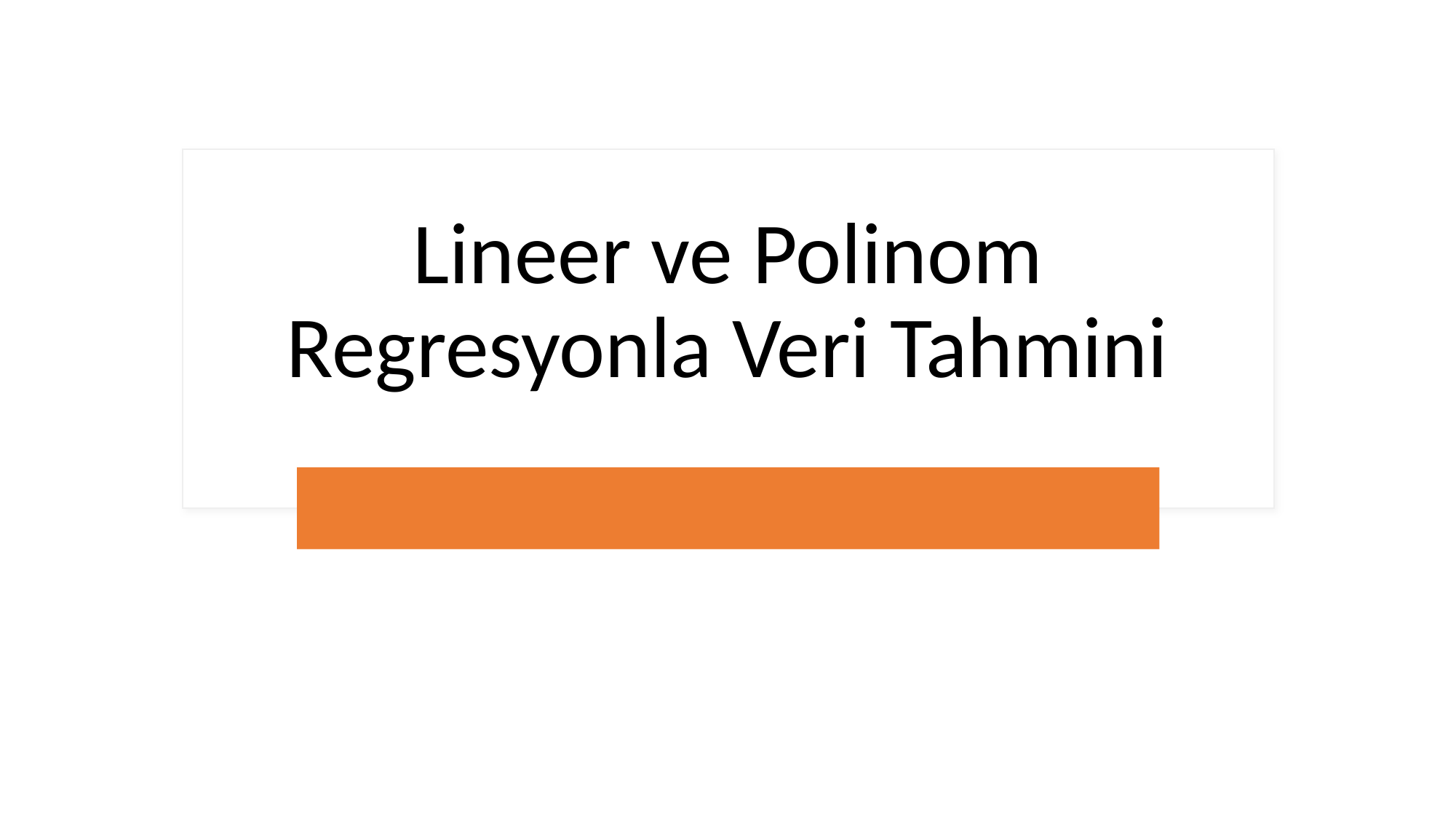

# Lineer ve Polinom Regresyonla Veri Tahmini